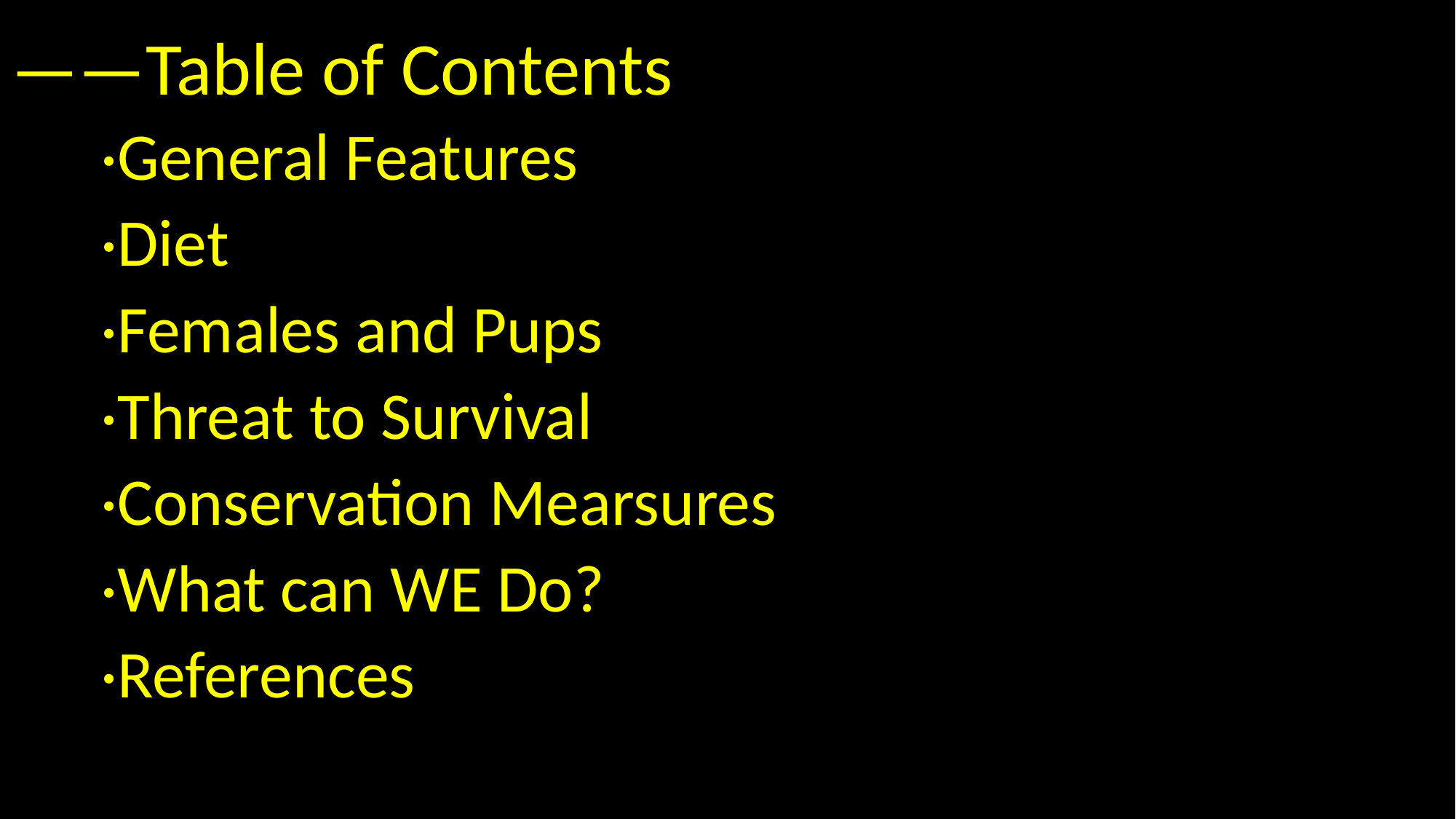

# ——Table of Contents
·General Features
·Diet
·Females and Pups
·Threat to Survival
·Conservation Mearsures
·What can WE Do?

·References